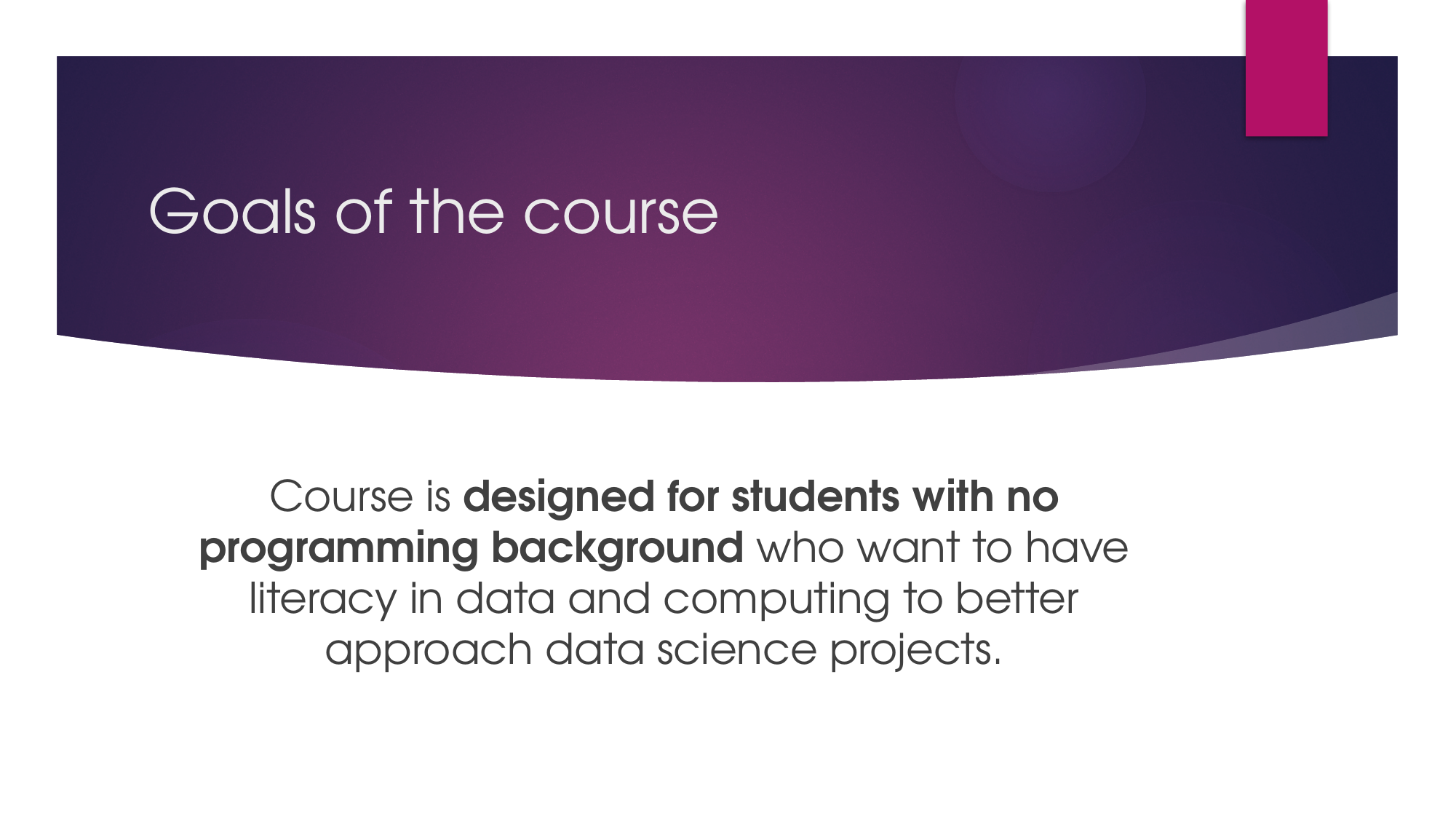

# Goals of the course
Course is designed for students with no programming background who want to have literacy in data and computing to better approach data science projects.